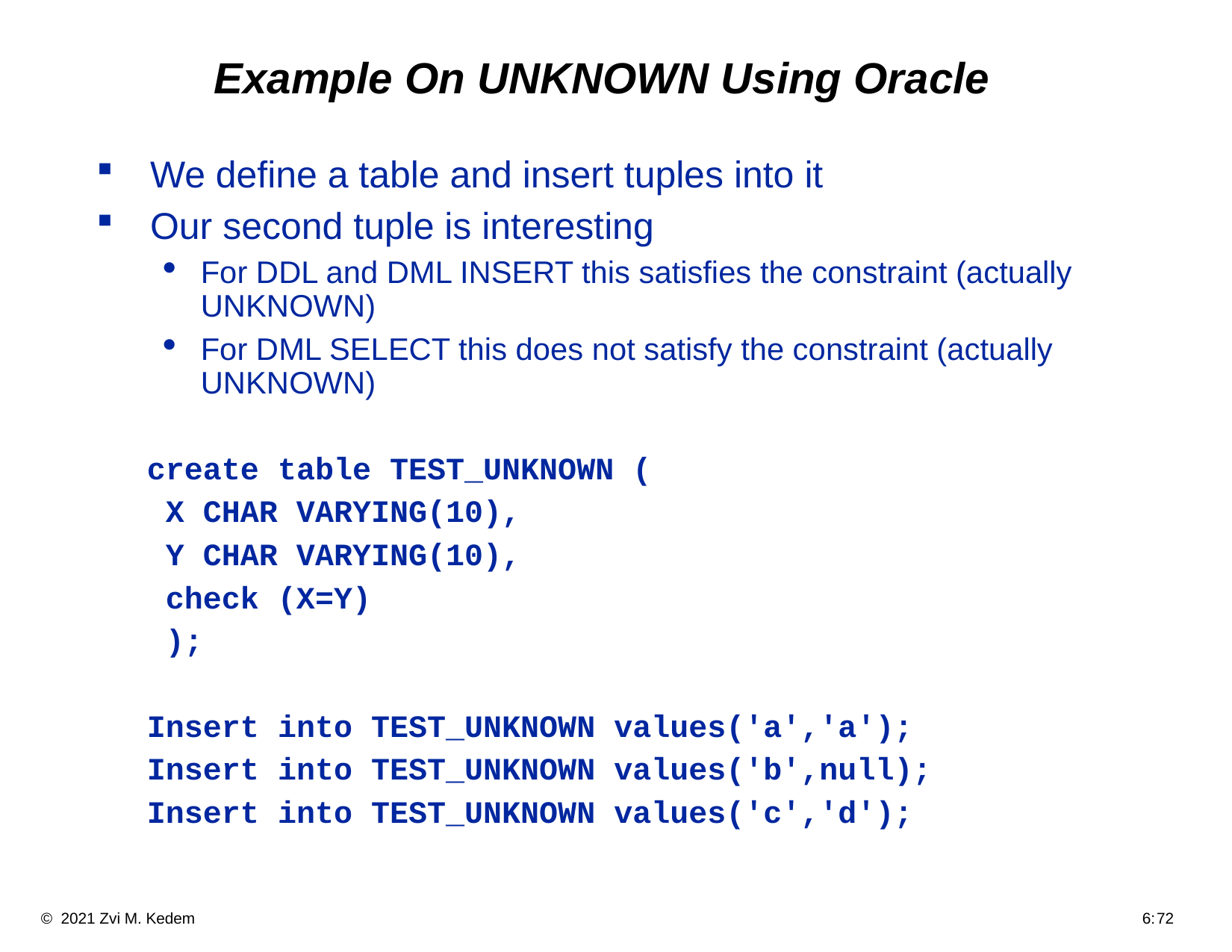

# Example On UNKNOWN Using Oracle
We define a table and insert tuples into it
Our second tuple is interesting
For DDL and DML INSERT this satisfies the constraint (actually UNKNOWN)
For DML SELECT this does not satisfy the constraint (actually UNKNOWN)

create table TEST_UNKNOWN (
 X CHAR VARYING(10),
 Y CHAR VARYING(10),
 check (X=Y)
 );

Insert into TEST_UNKNOWN values('a','a');
Insert into TEST_UNKNOWN values('b',null);
Insert into TEST_UNKNOWN values('c','d');